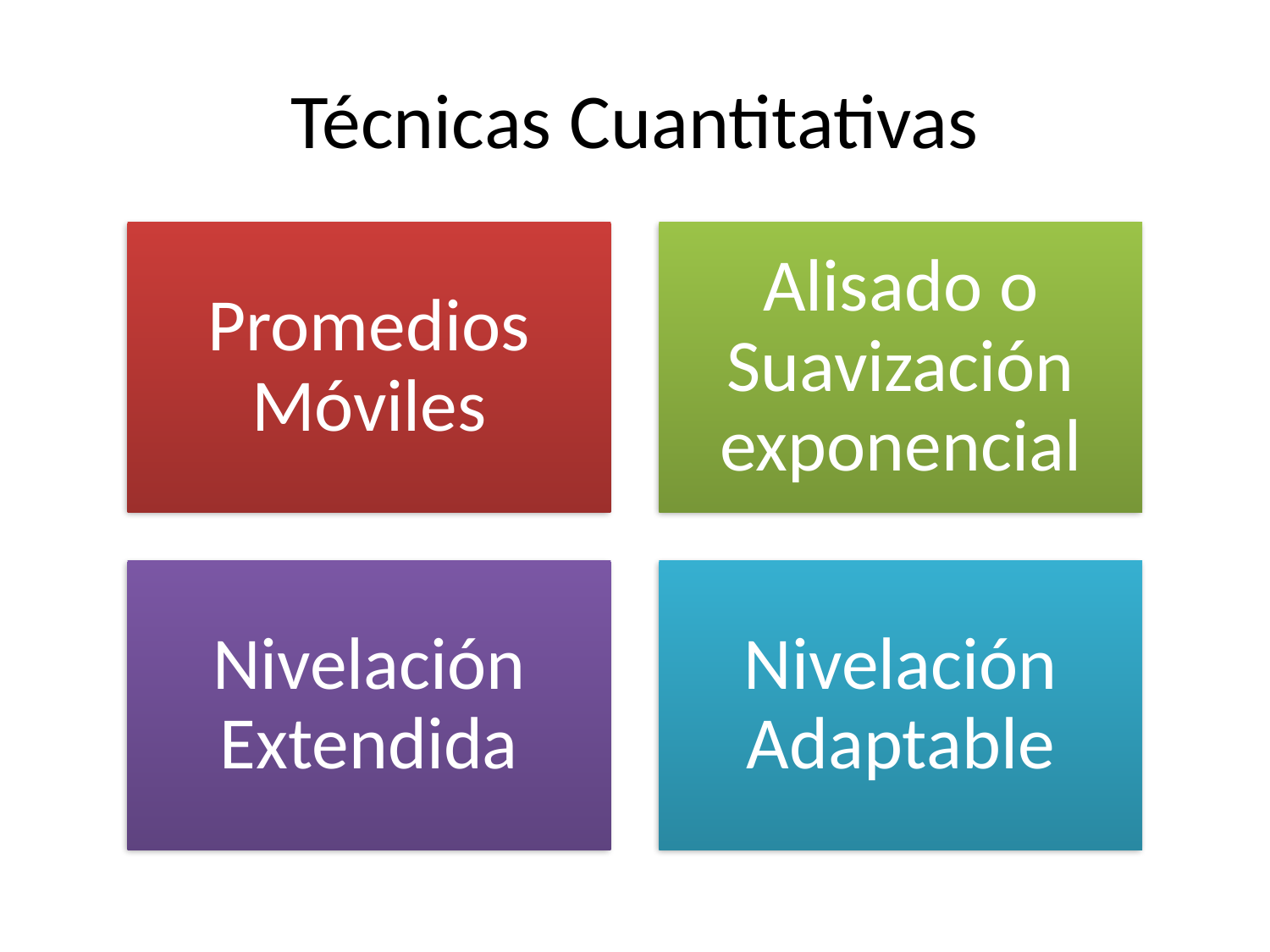

# Técnicas Cuantitativas
Promedios Móviles
Alisado o Suavización exponencial
Nivelación Extendida
Nivelación Adaptable